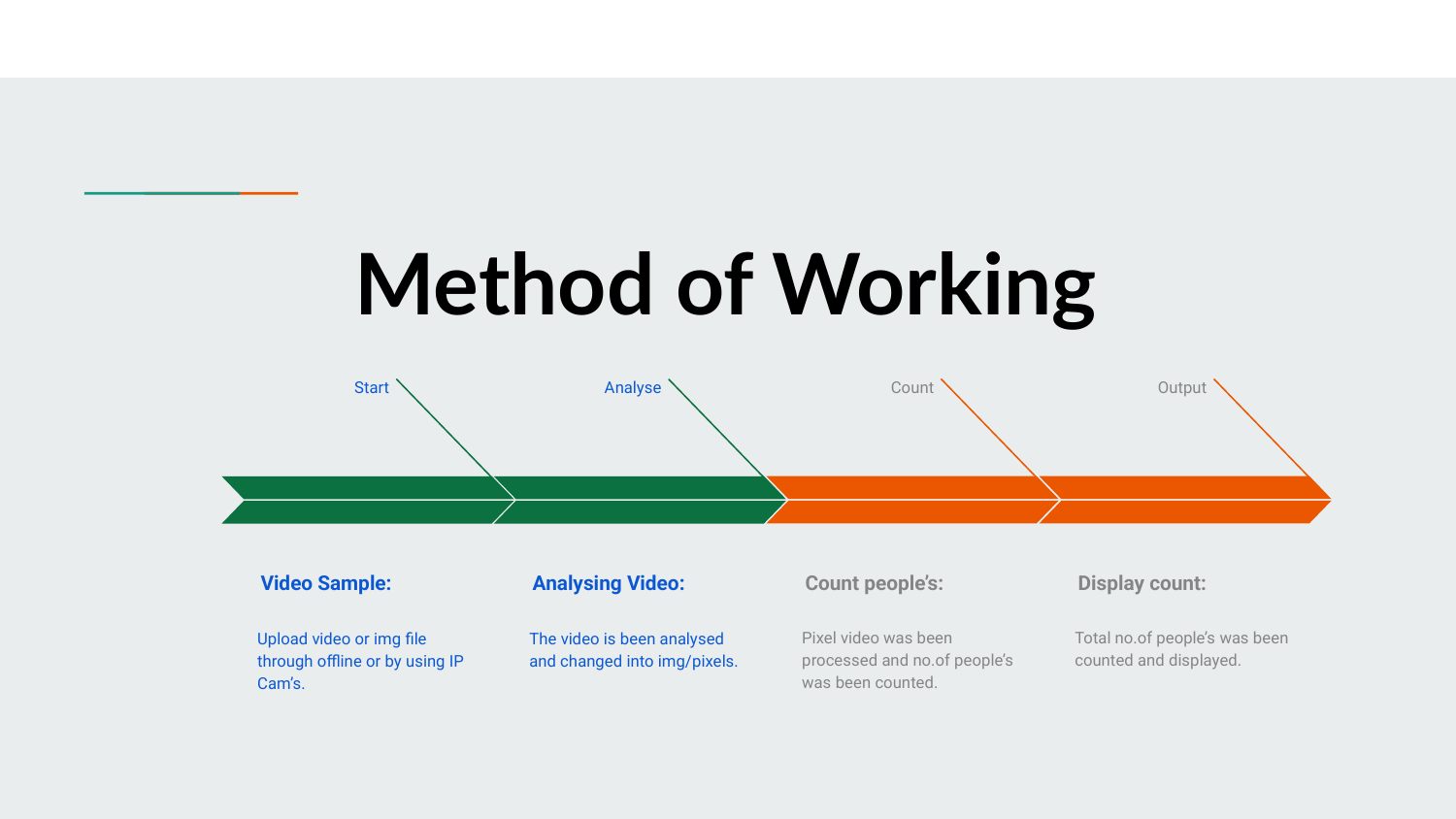

Method of Working
Output

Display count:
Total no.of people’s was been counted and displayed.
Count

Count people’s:
Pixel video was been processed and no.of people’s was been counted.
Start

Video Sample:
Upload video or img file through offline or by using IP Cam’s.
Analyse

Analysing Video:
The video is been analysed and changed into img/pixels.